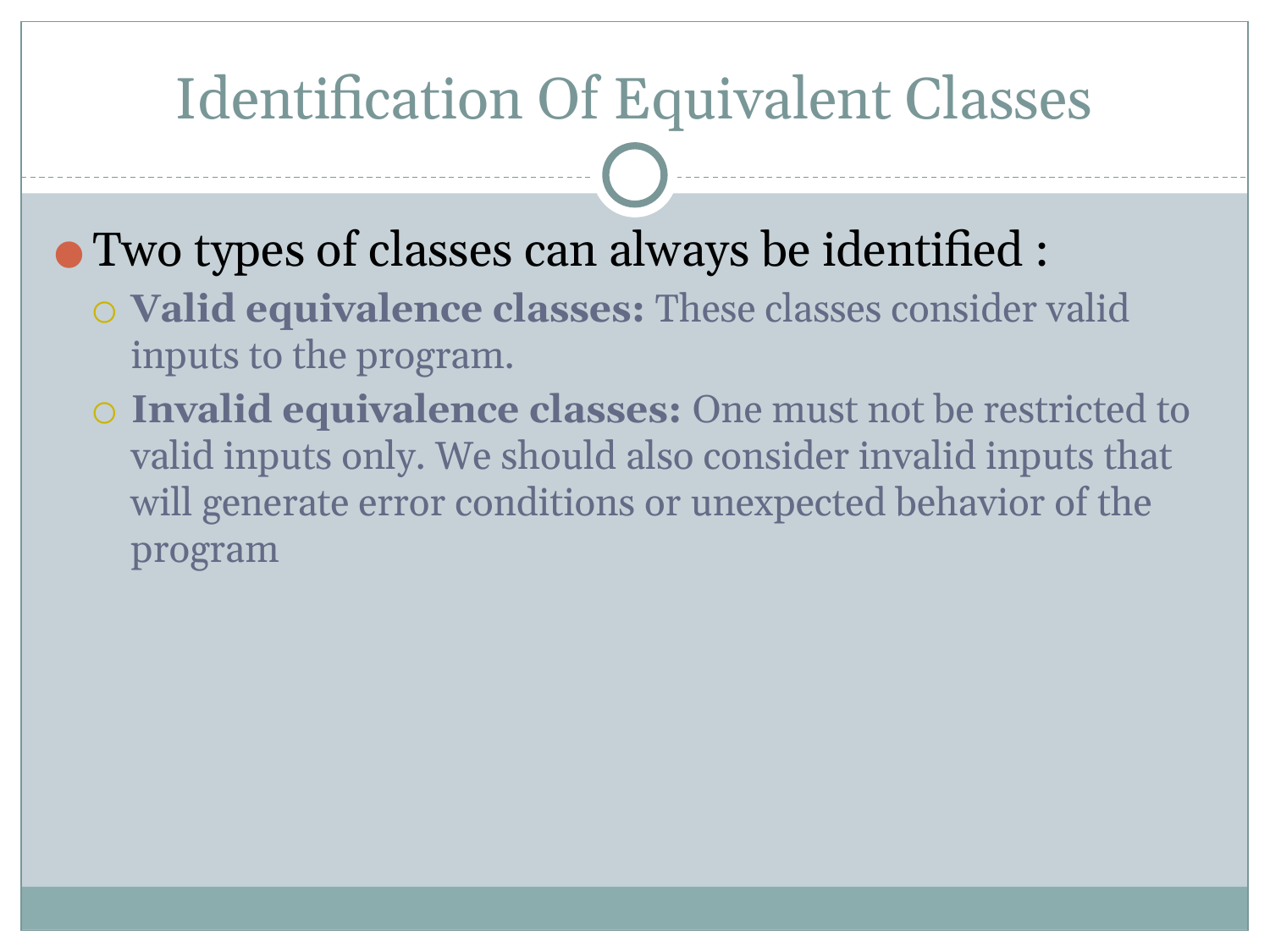

# Identification Of Equivalent Classes
Two types of classes can always be identified :
Valid equivalence classes: These classes consider valid inputs to the program.
Invalid equivalence classes: One must not be restricted to valid inputs only. We should also consider invalid inputs that will generate error conditions or unexpected behavior of the program